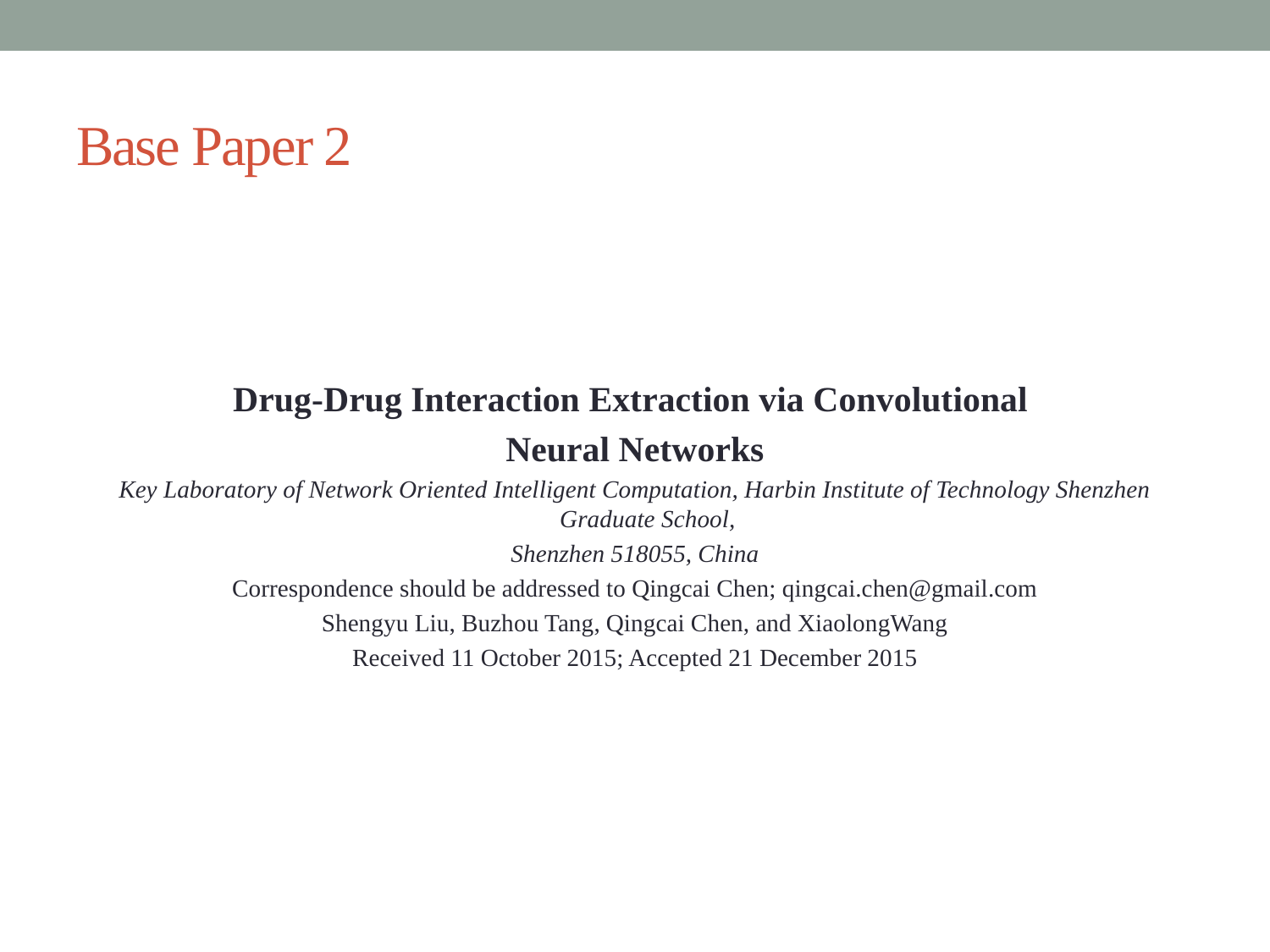

# Base Paper 2

Drug-Drug Interaction Extraction via Convolutional
Neural Networks
Key Laboratory of Network Oriented Intelligent Computation, Harbin Institute of Technology Shenzhen Graduate School,
Shenzhen 518055, China
Correspondence should be addressed to Qingcai Chen; qingcai.chen@gmail.com
Shengyu Liu, Buzhou Tang, Qingcai Chen, and XiaolongWang
Received 11 October 2015; Accepted 21 December 2015